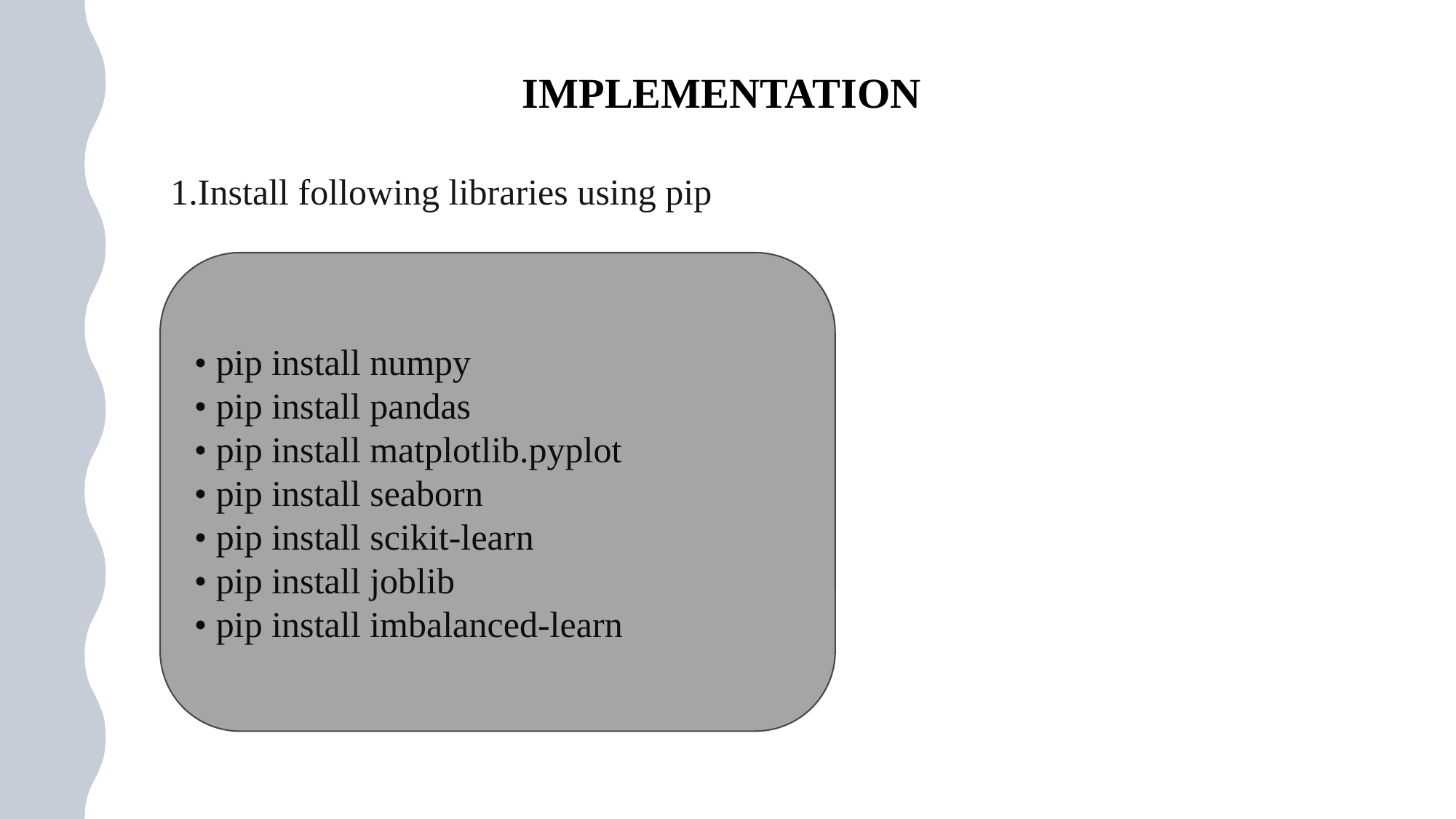

# IMPLEMENTATION
    1.Install following libraries using pip

• pip install numpy
• pip install pandas
• pip install matplotlib.pyplot
• pip install seaborn
• pip install scikit-learn
• pip install joblib
• pip install imbalanced-learn